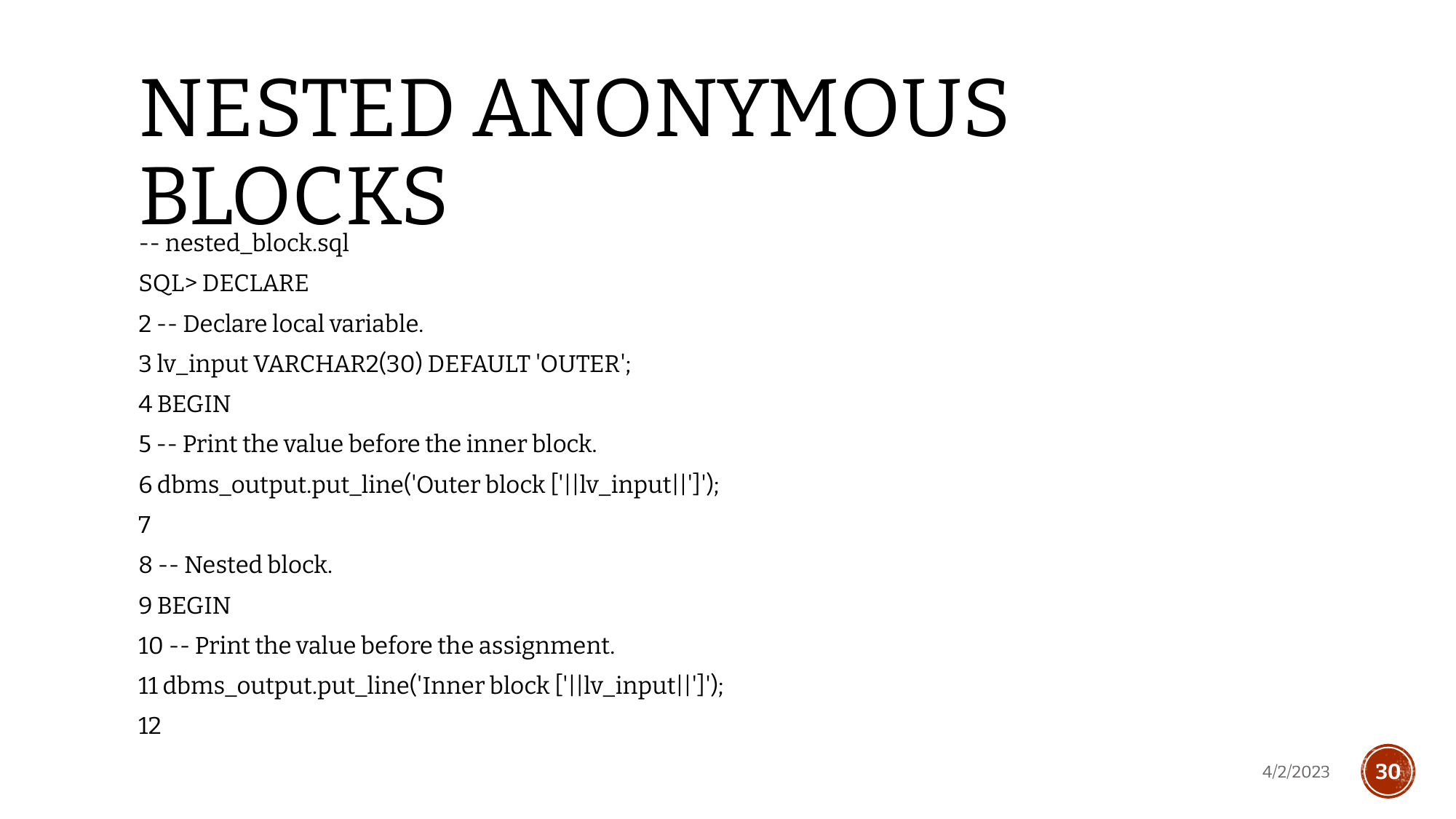

# Nested Anonymous Blocks
-- nested_block.sql
SQL> DECLARE
2 -- Declare local variable.
3 lv_input VARCHAR2(30) DEFAULT 'OUTER';
4 BEGIN
5 -- Print the value before the inner block.
6 dbms_output.put_line('Outer block ['||lv_input||']');
7
8 -- Nested block.
9 BEGIN
10 -- Print the value before the assignment.
11 dbms_output.put_line('Inner block ['||lv_input||']');
12

4/2/2023
30